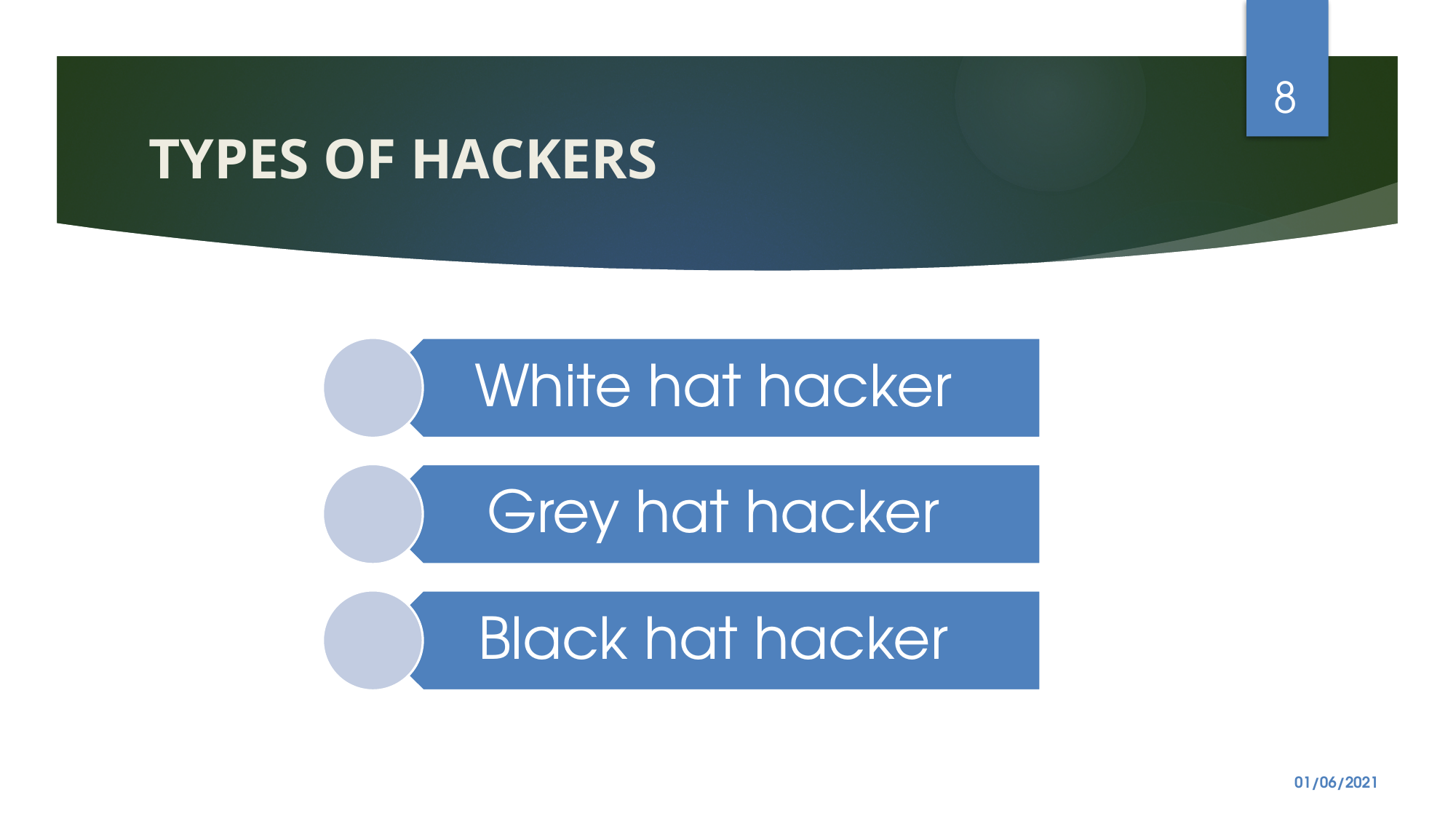

8
# TYPES OF HACKERS
White hat hacker
Grey hat hacker
Black hat hacker
01/06/2021